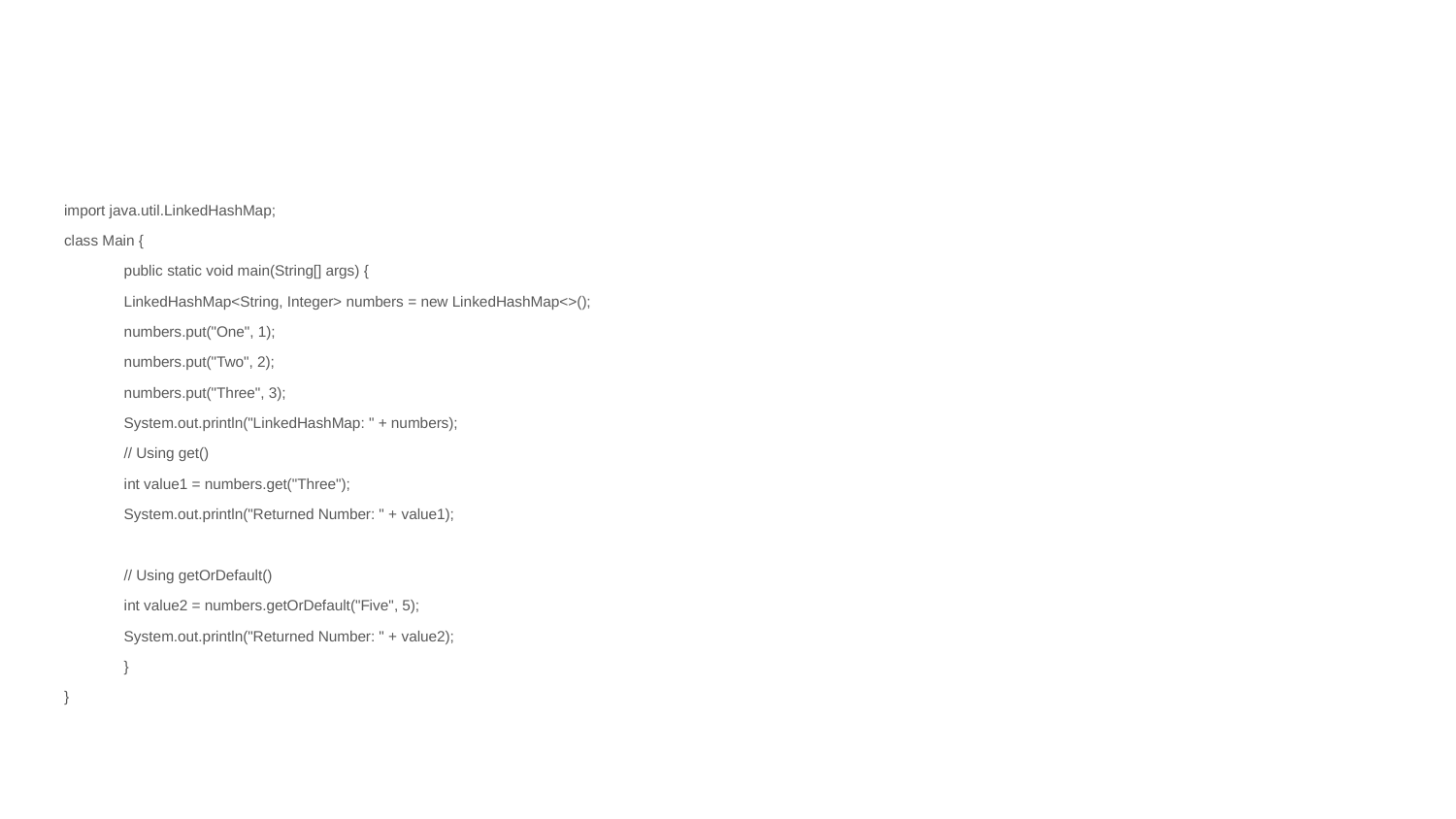

#
import java.util.LinkedHashMap;
class Main {
	public static void main(String[] args) {
    	LinkedHashMap<String, Integer> numbers = new LinkedHashMap<>();
    	numbers.put("One", 1);
    	numbers.put("Two", 2);
    	numbers.put("Three", 3);
    	System.out.println("LinkedHashMap: " + numbers);
    	// Using get()
    	int value1 = numbers.get("Three");
    	System.out.println("Returned Number: " + value1);

    	// Using getOrDefault()
    	int value2 = numbers.getOrDefault("Five", 5);
    	System.out.println("Returned Number: " + value2);
	}
}